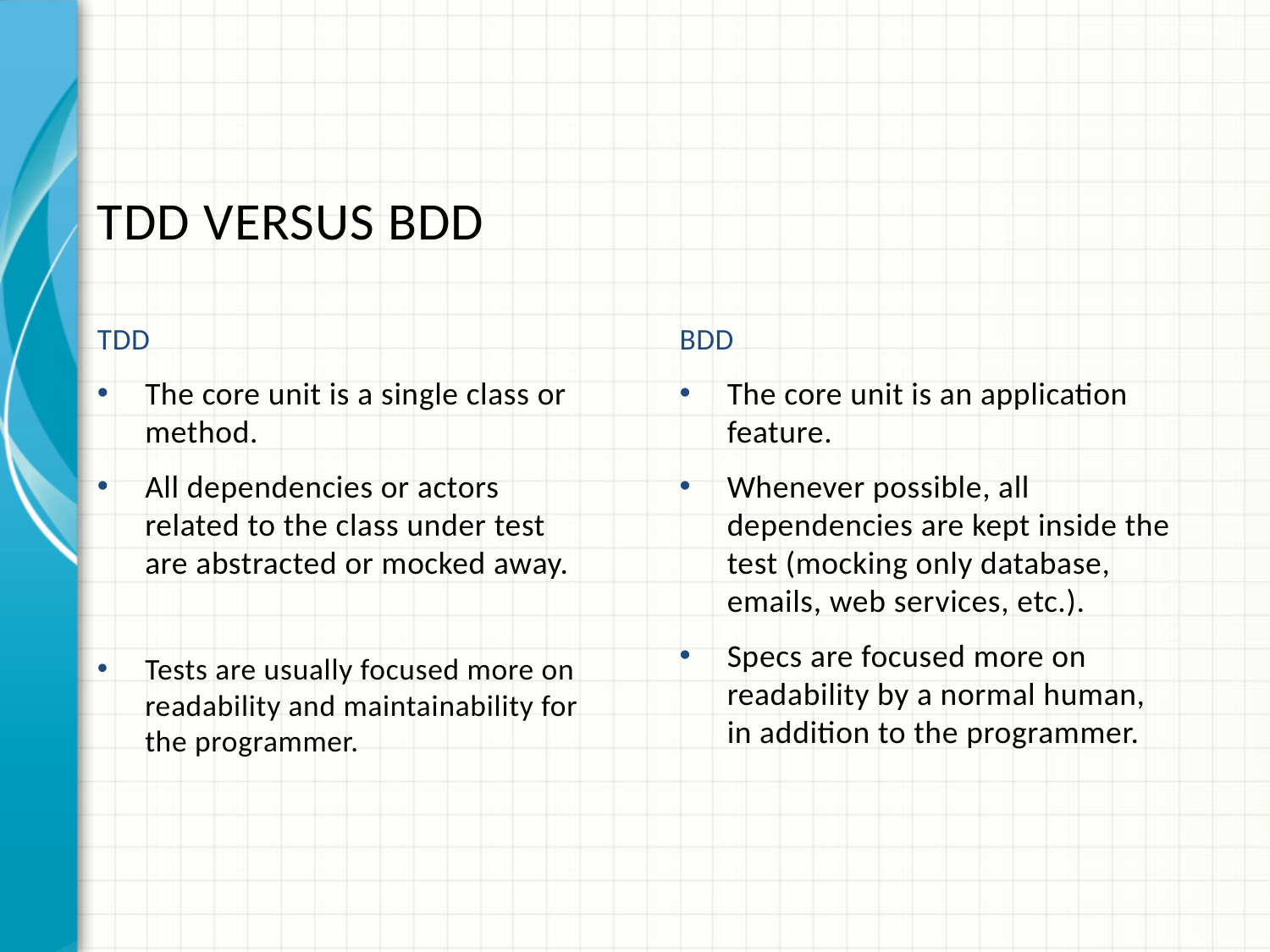

TDD versus BDD
TDD
BDD
The core unit is a single class or method.
All dependencies or actors related to the class under test are abstracted or mocked away.

Tests are usually focused more on readability and maintainability for the programmer.
The core unit is an application feature.
Whenever possible, all dependencies are kept inside the test (mocking only database, emails, web services, etc.).
Specs are focused more on readability by a normal human, in addition to the programmer.